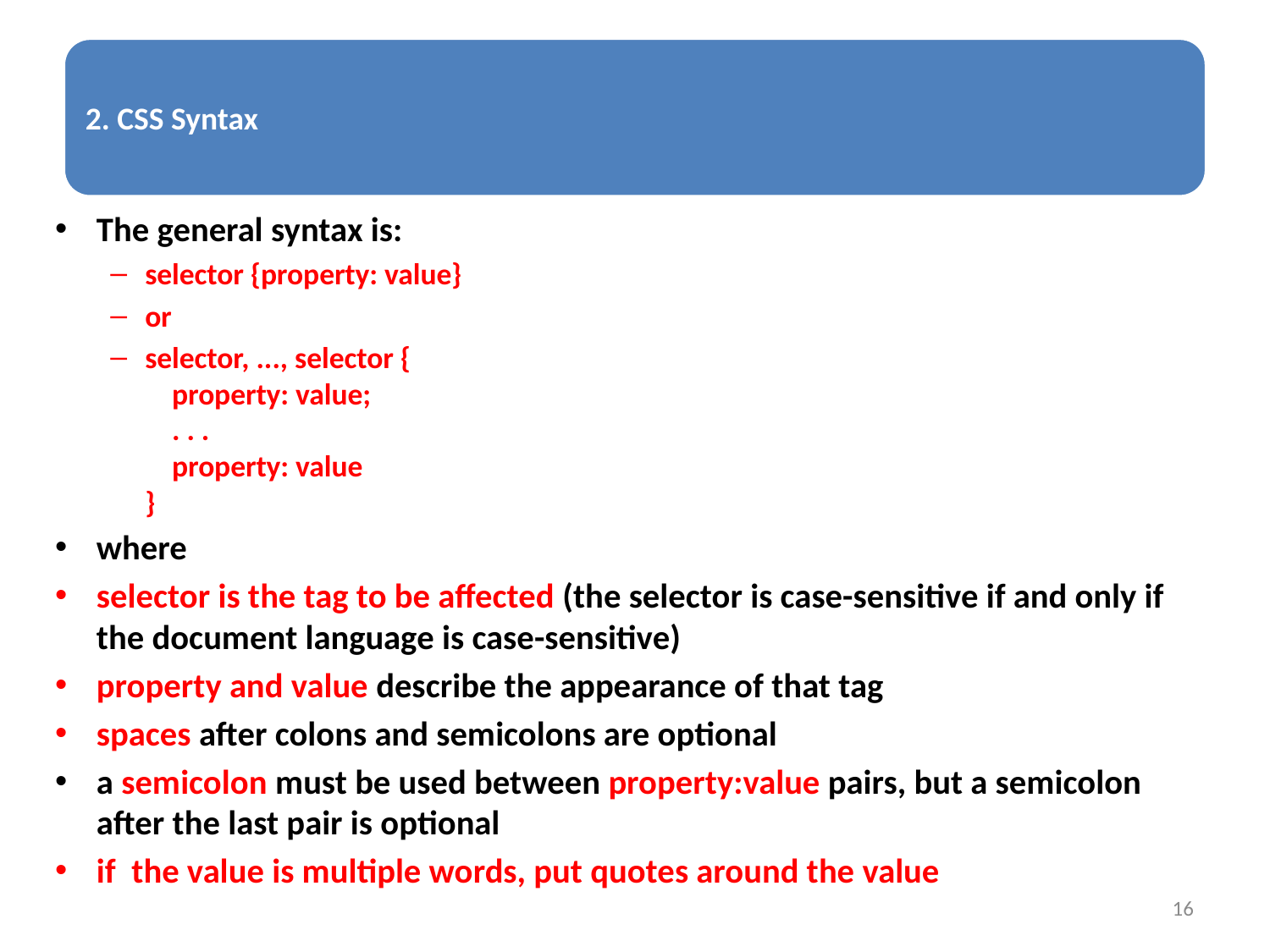

2. CSS Syntax
The general syntax is:
selector {property: value}
or
selector, ..., selector {
    property: value;
    . . .
    property: value
}
where
selector is the tag to be affected (the selector is case-sensitive if and only if the document language is case-sensitive)
property and value describe the appearance of that tag
spaces after colons and semicolons are optional
a semicolon must be used between property:value pairs, but a semicolon after the last pair is optional
if  the value is multiple words, put quotes around the value

16